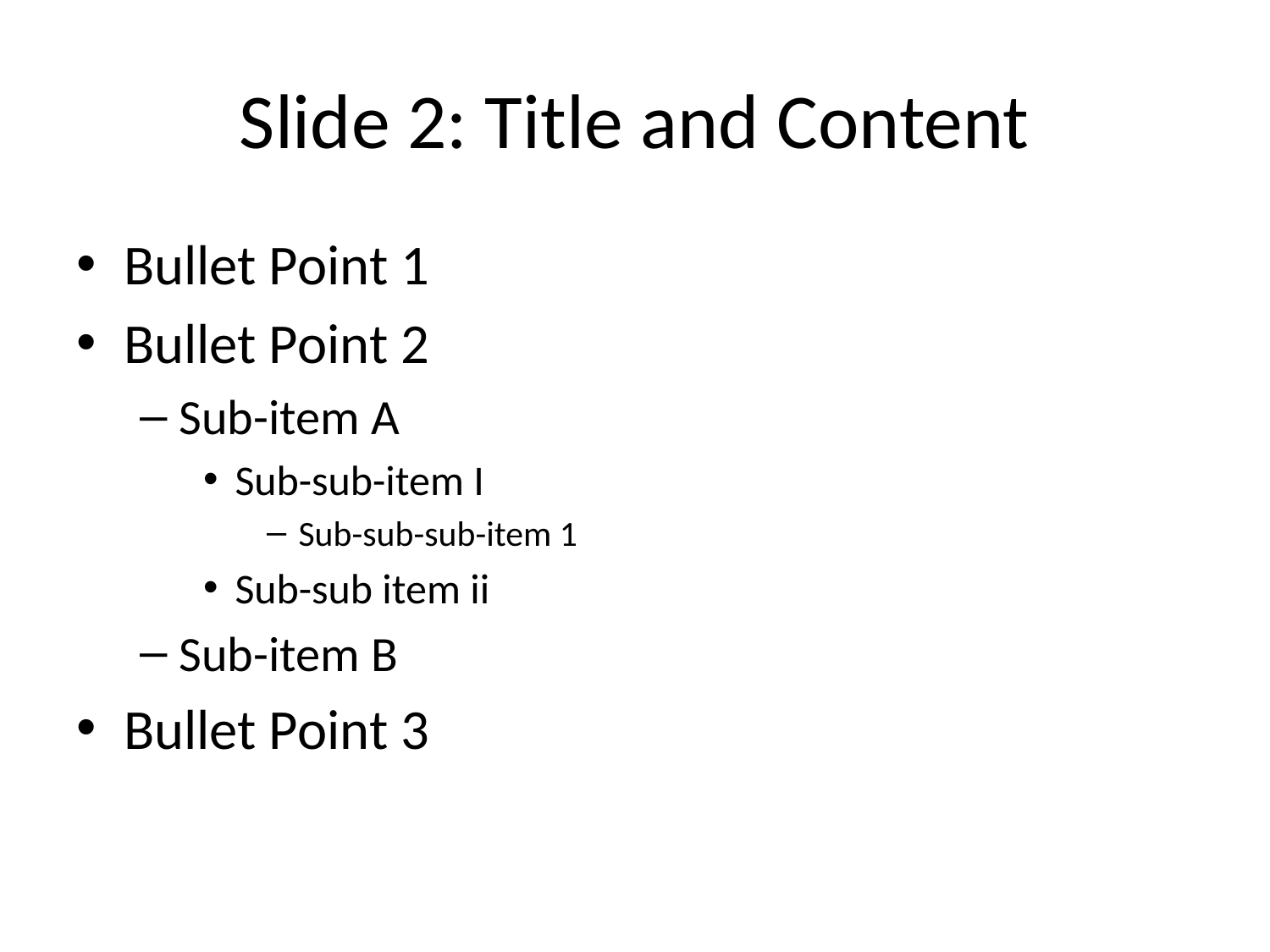

# Slide 2: Title and Content
Bullet Point 1
Bullet Point 2
Sub-item A
Sub-sub-item I
Sub-sub-sub-item 1
Sub-sub item ii
Sub-item B
Bullet Point 3